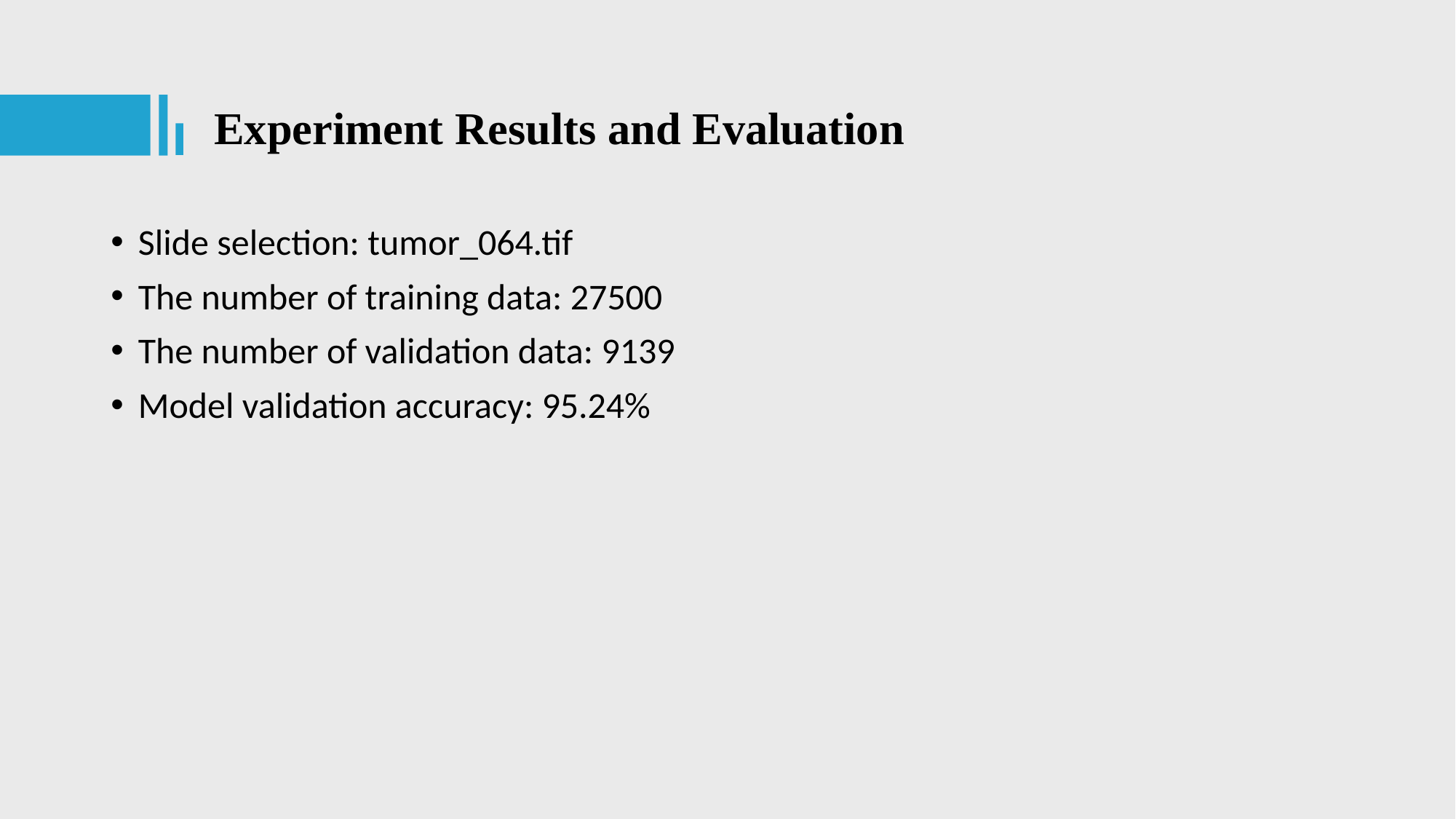

Experiment Results and Evaluation

Slide selection: tumor_064.tif
The number of training data: 27500
The number of validation data: 9139
Model validation accuracy: 95.24%